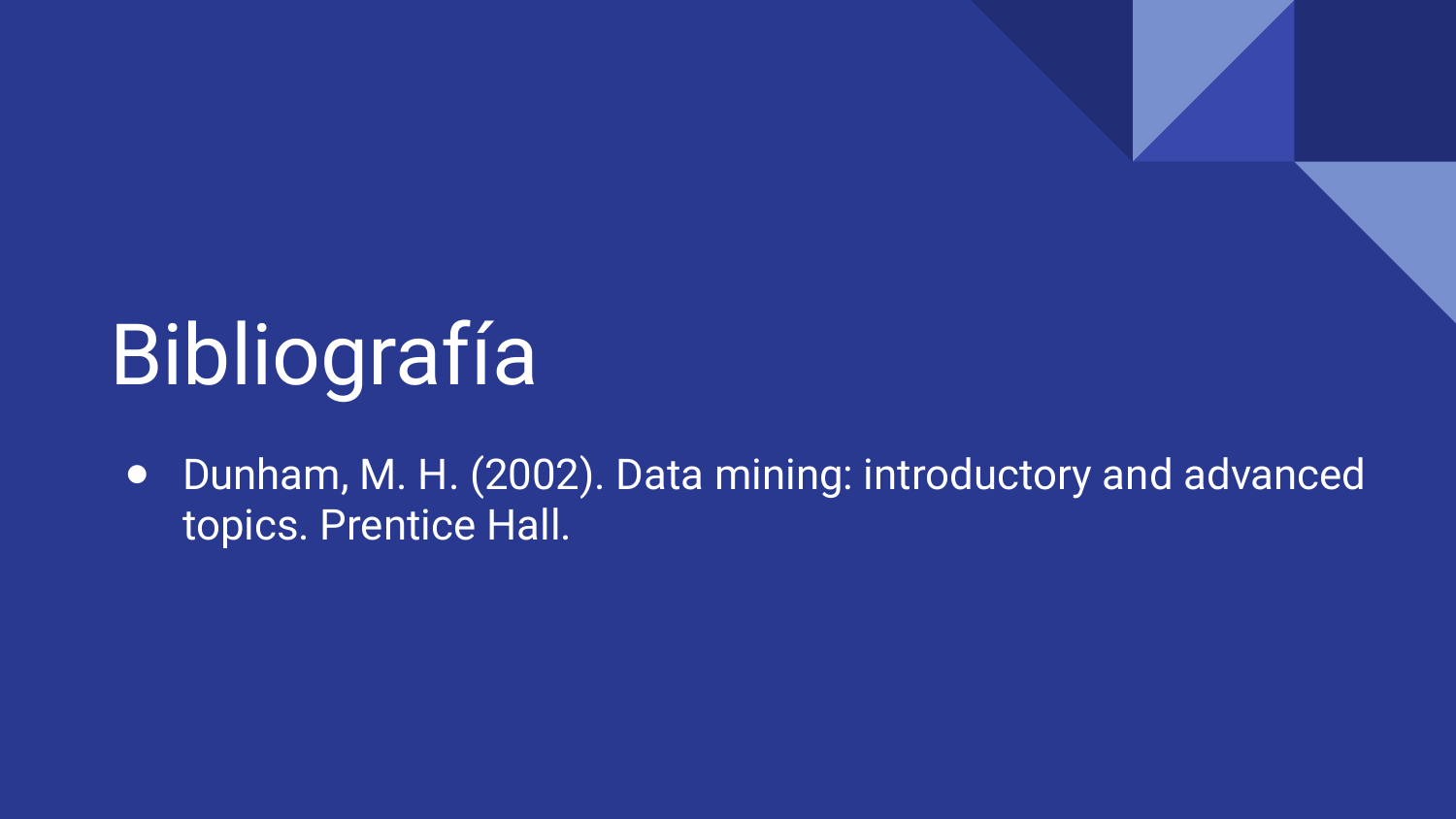

# Bibliografía
Dunham, M. H. (2002). Data mining: introductory and advanced topics. Prentice Hall.